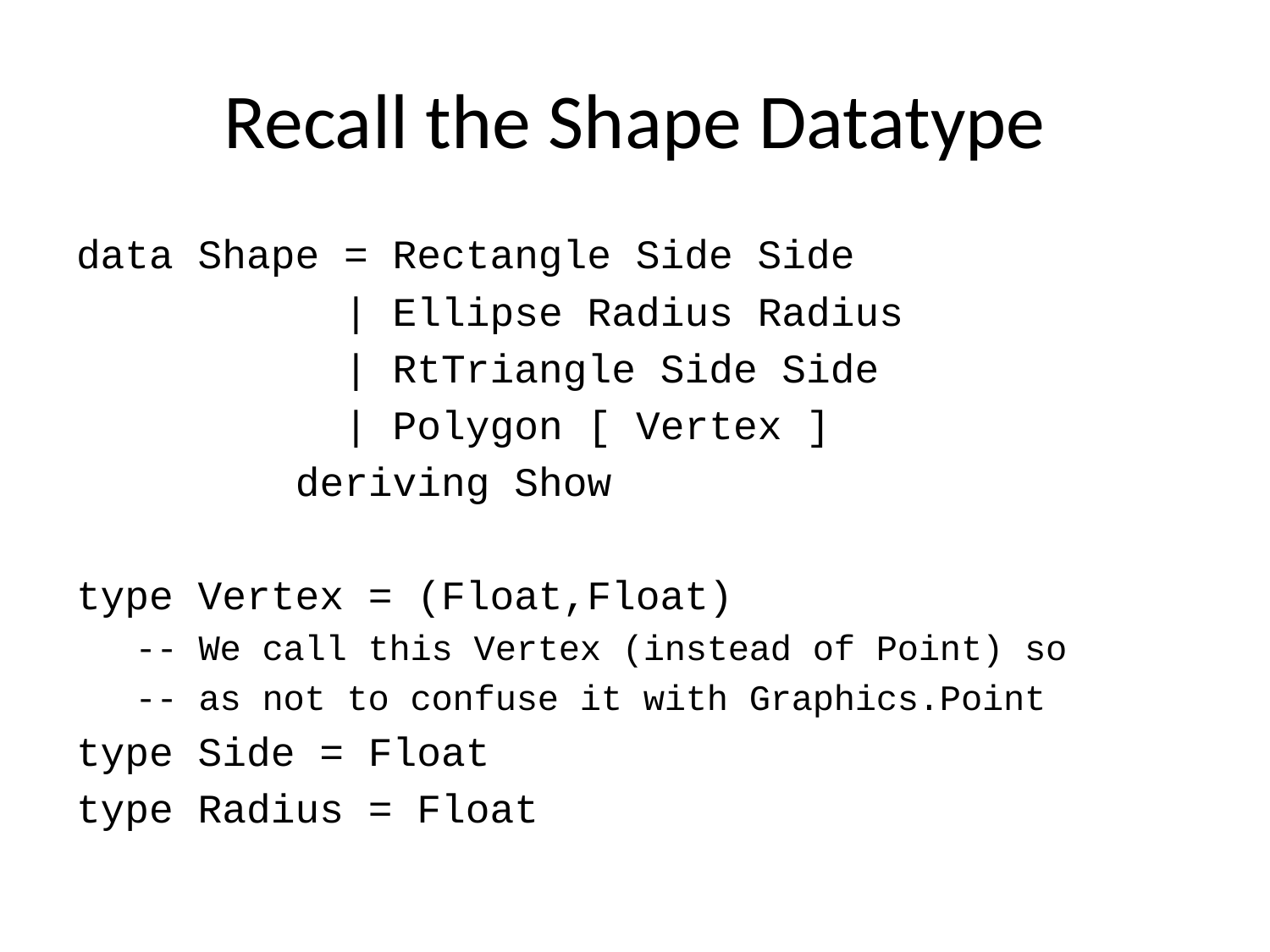

# Recall the Shape Datatype
data Shape = Rectangle Side Side
           | Ellipse Radius Radius
           | RtTriangle Side Side
           | Polygon [ Vertex ]
         deriving Show

type Vertex = (Float,Float)
-- We call this Vertex (instead of Point) so
-- as not to confuse it with Graphics.Point
type Side = Float
type Radius = Float